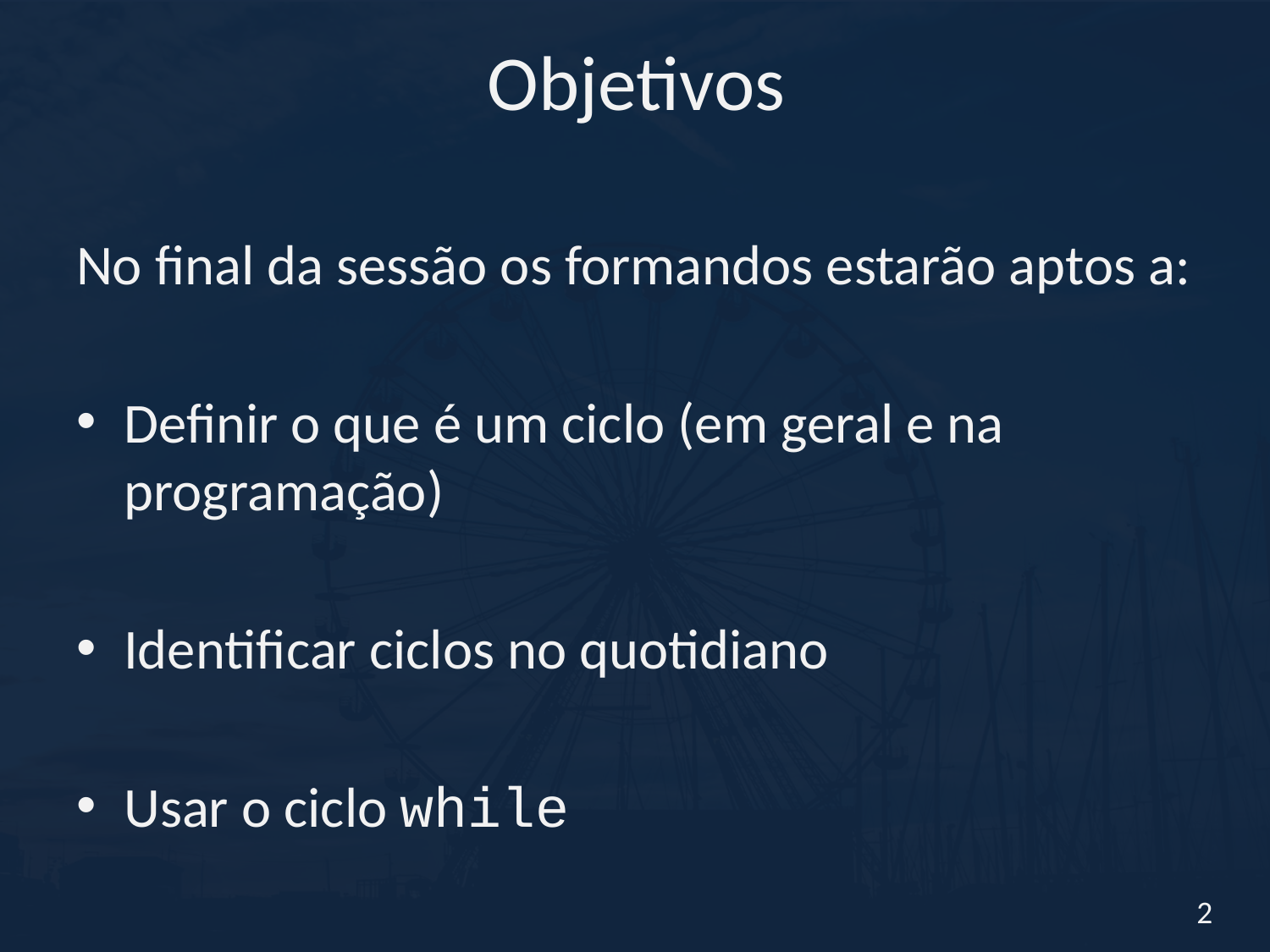

# Objetivos
No final da sessão os formandos estarão aptos a:

Definir o que é um ciclo (em geral e na programação)

Identificar ciclos no quotidiano

Usar o ciclo while